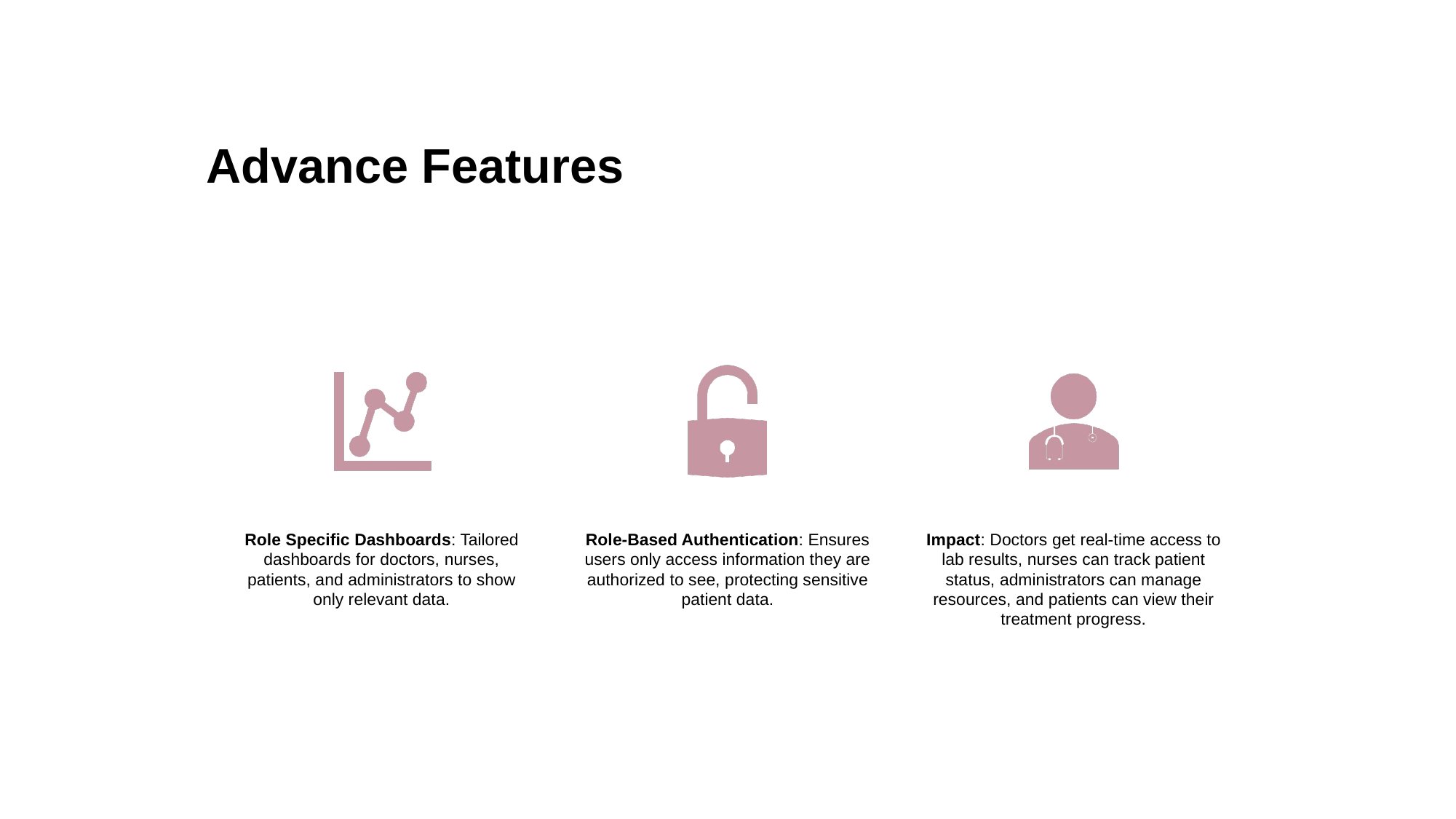

# Advance Features
Role Specific Dashboards: Tailored dashboards for doctors, nurses, patients, and administrators to show only relevant data.
Role-Based Authentication: Ensures users only access information they are authorized to see, protecting sensitive patient data.
Impact: Doctors get real-time access to lab results, nurses can track patient status, administrators can manage resources, and patients can view their treatment progress.